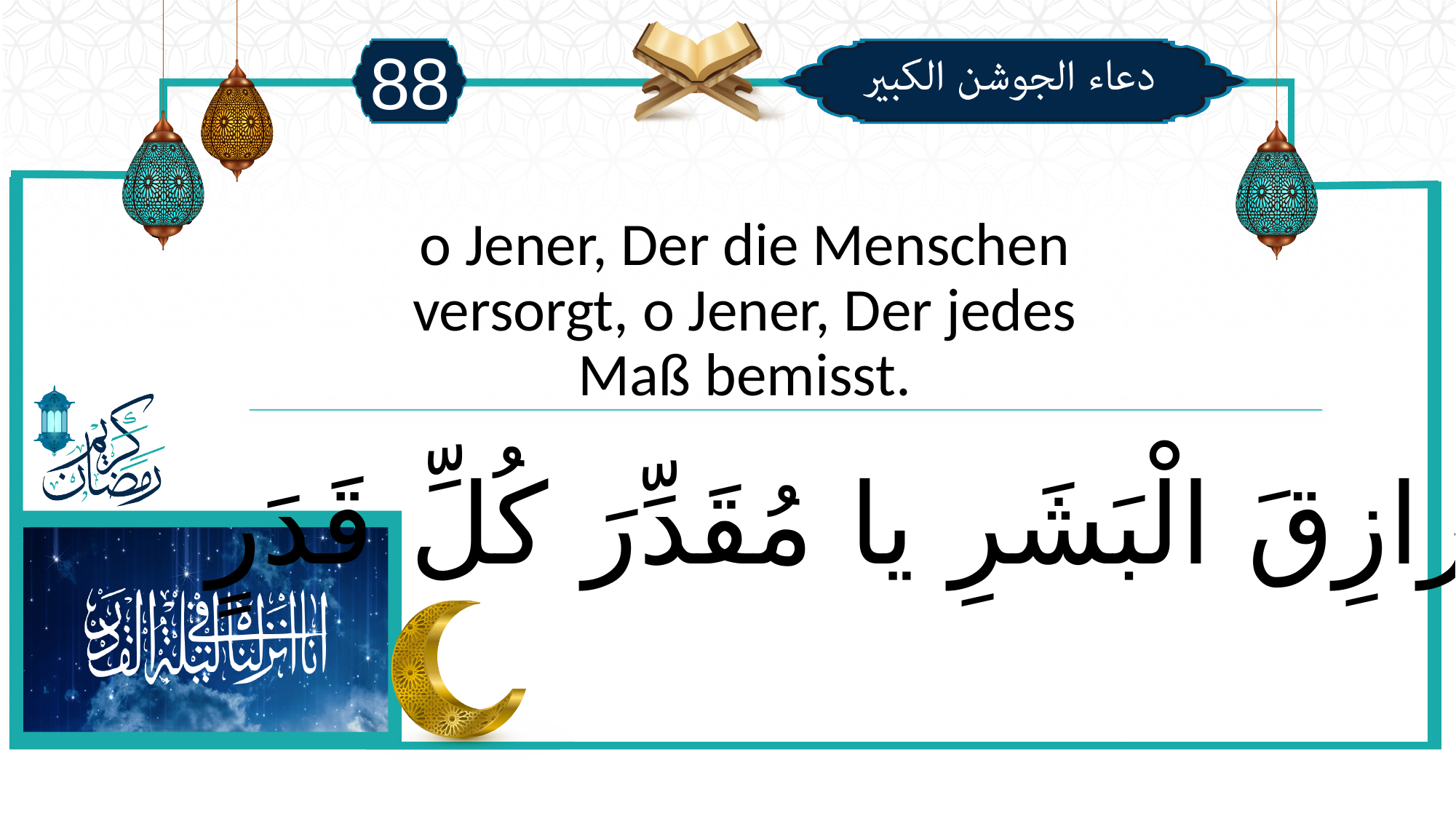

88
o Jener, Der die Menschen
versorgt, o Jener, Der jedes
Maß bemisst.
يا رازِقَ الْبَشَرِ يا مُقَدِّرَ كُلِّ قَدَرٍ